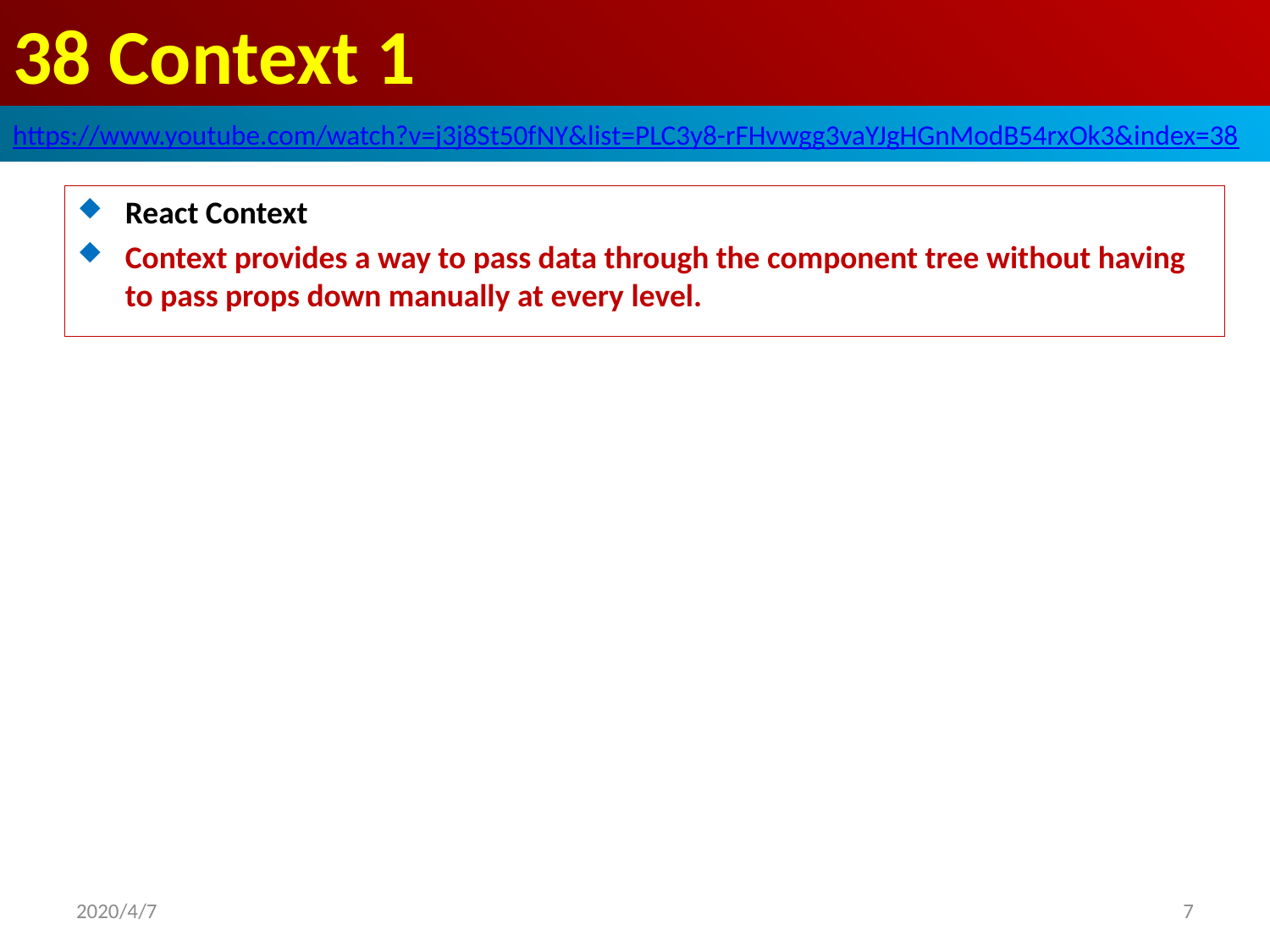

# 38 Context 1
https://www.youtube.com/watch?v=j3j8St50fNY&list=PLC3y8-rFHvwgg3vaYJgHGnModB54rxOk3&index=38
React Context
Context provides a way to pass data through the component tree without having to pass props down manually at every level.
2020/4/7
7